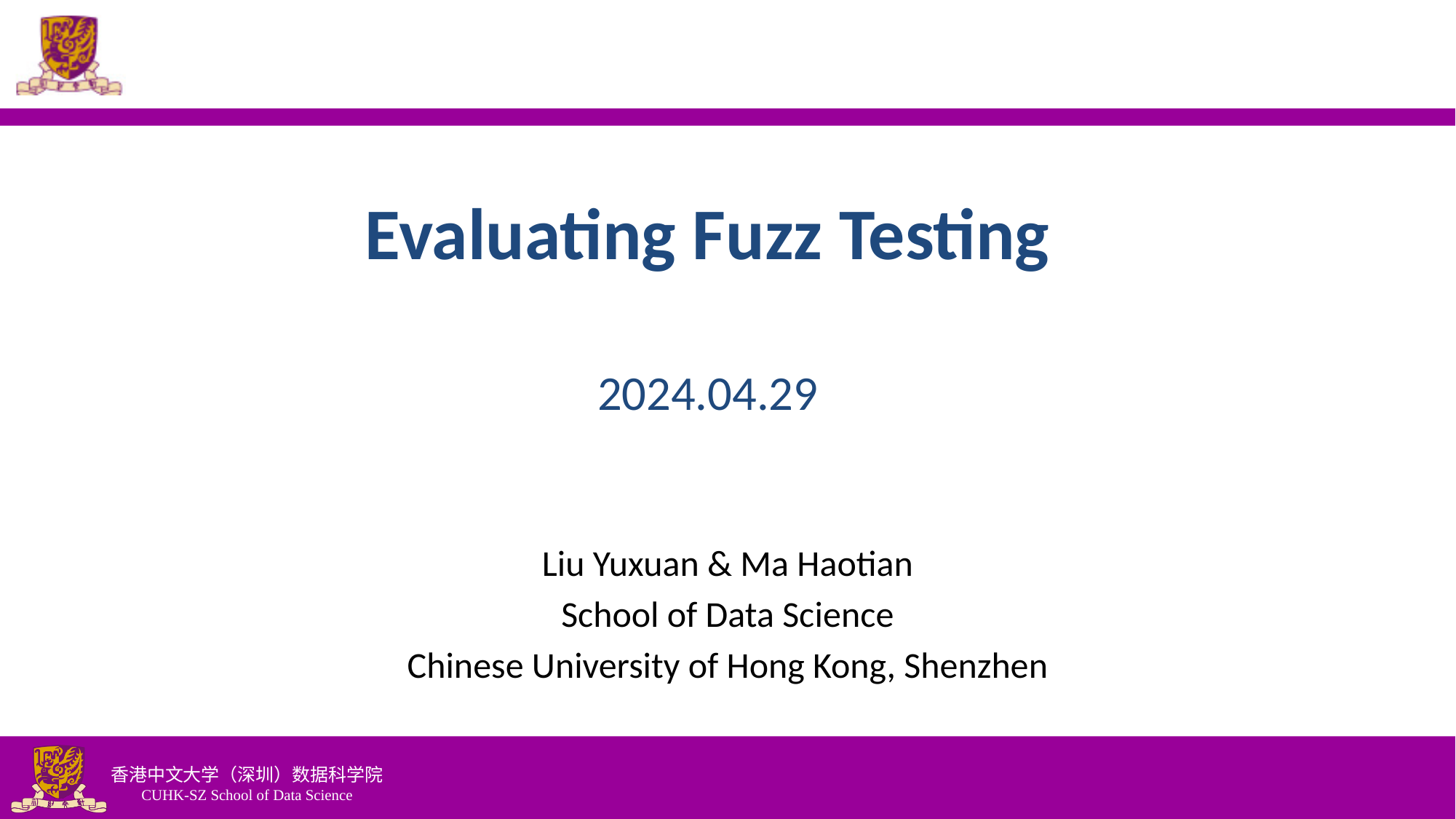

# Evaluating Fuzz Testing 2024.04.29
Liu Yuxuan & Ma Haotian
School of Data Science
Chinese University of Hong Kong, Shenzhen